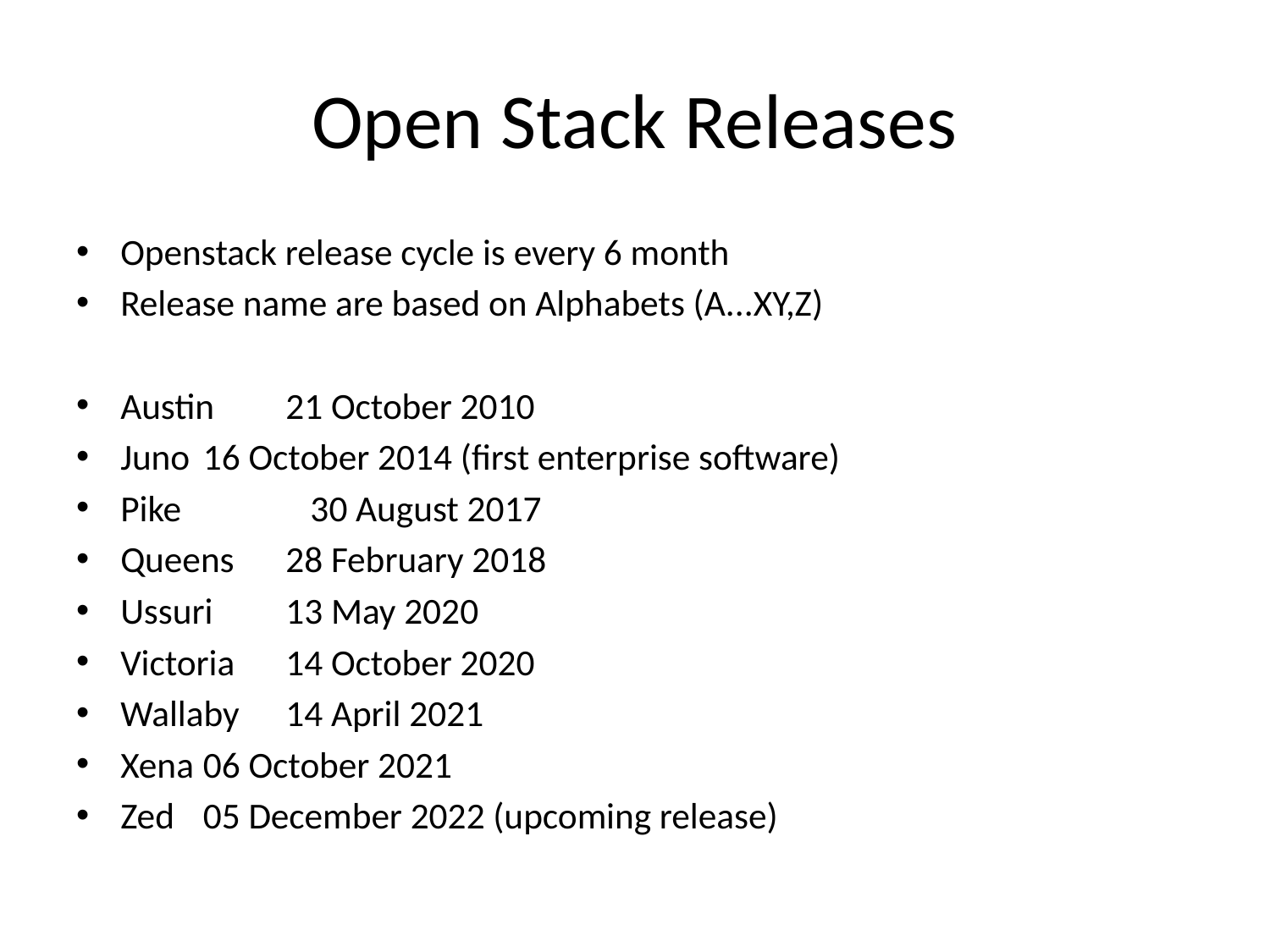

# Open Stack Releases
Openstack release cycle is every 6 month
Release name are based on Alphabets (A...XY,Z)

Austin	21 October 2010
Juno		16 October 2014 (first enterprise software)
Pike	             30 August 2017
Queens	28 February 2018
Ussuri	13 May 2020
Victoria	14 October 2020
Wallaby	14 April 2021
Xena		06 October 2021
Zed		05 December 2022 (upcoming release)